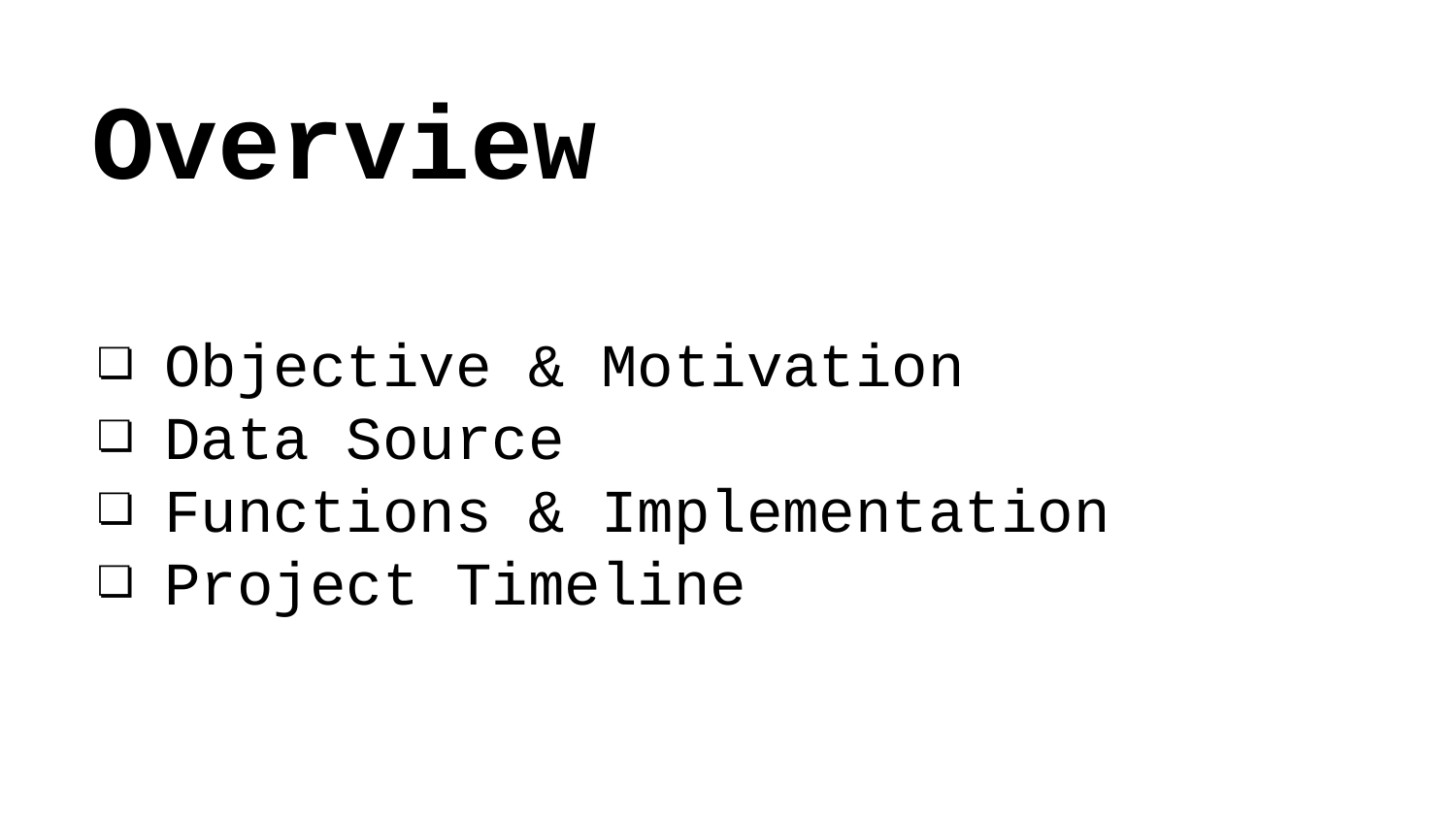

# Overview

Objective & Motivation
Data Source
Functions & Implementation
Project Timeline